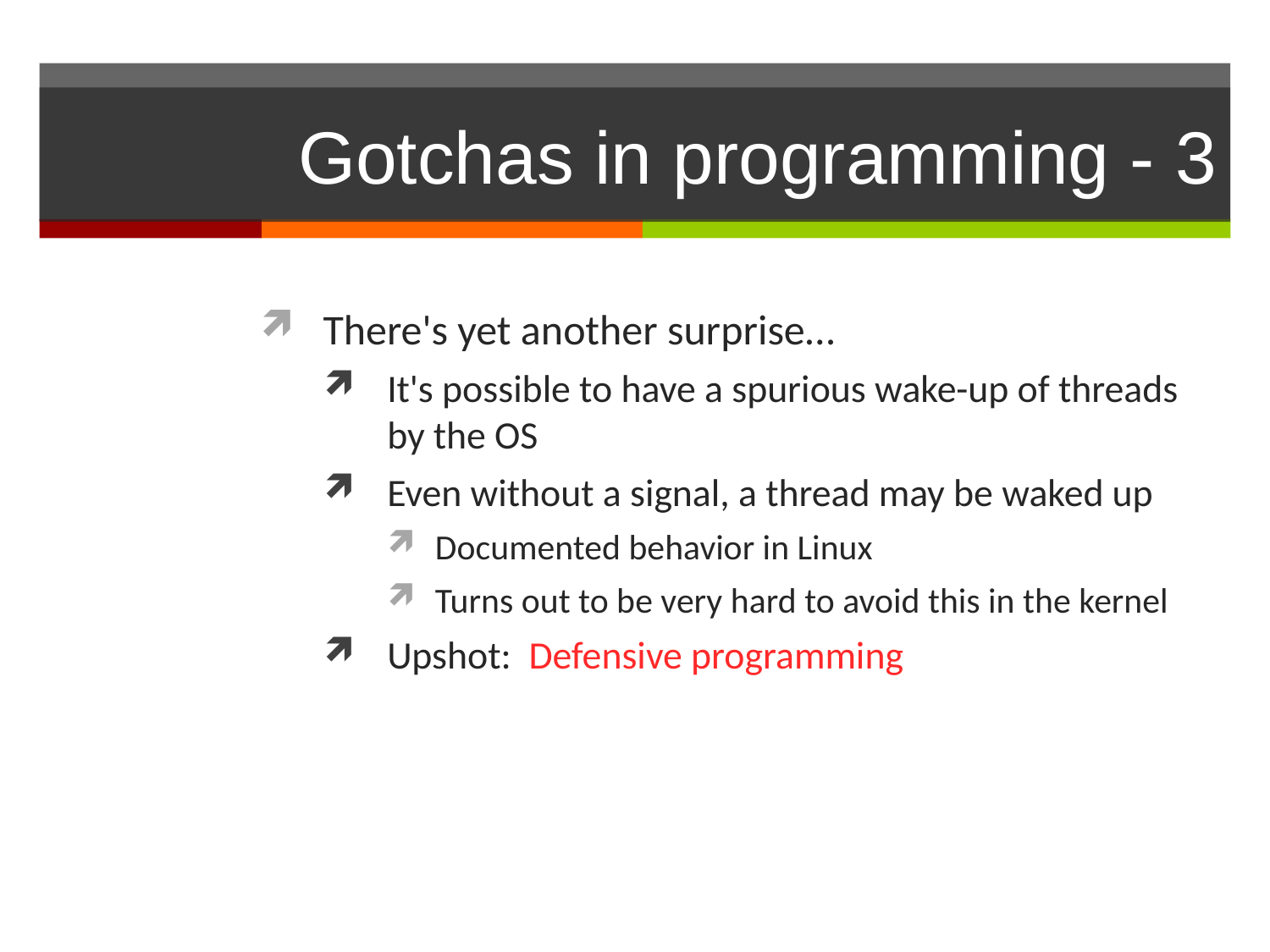

# Gotchas in programming - 3
There's yet another surprise…
It's possible to have a spurious wake-up of threads by the OS
Even without a signal, a thread may be waked up
Documented behavior in Linux
Turns out to be very hard to avoid this in the kernel
Upshot:  Defensive programming